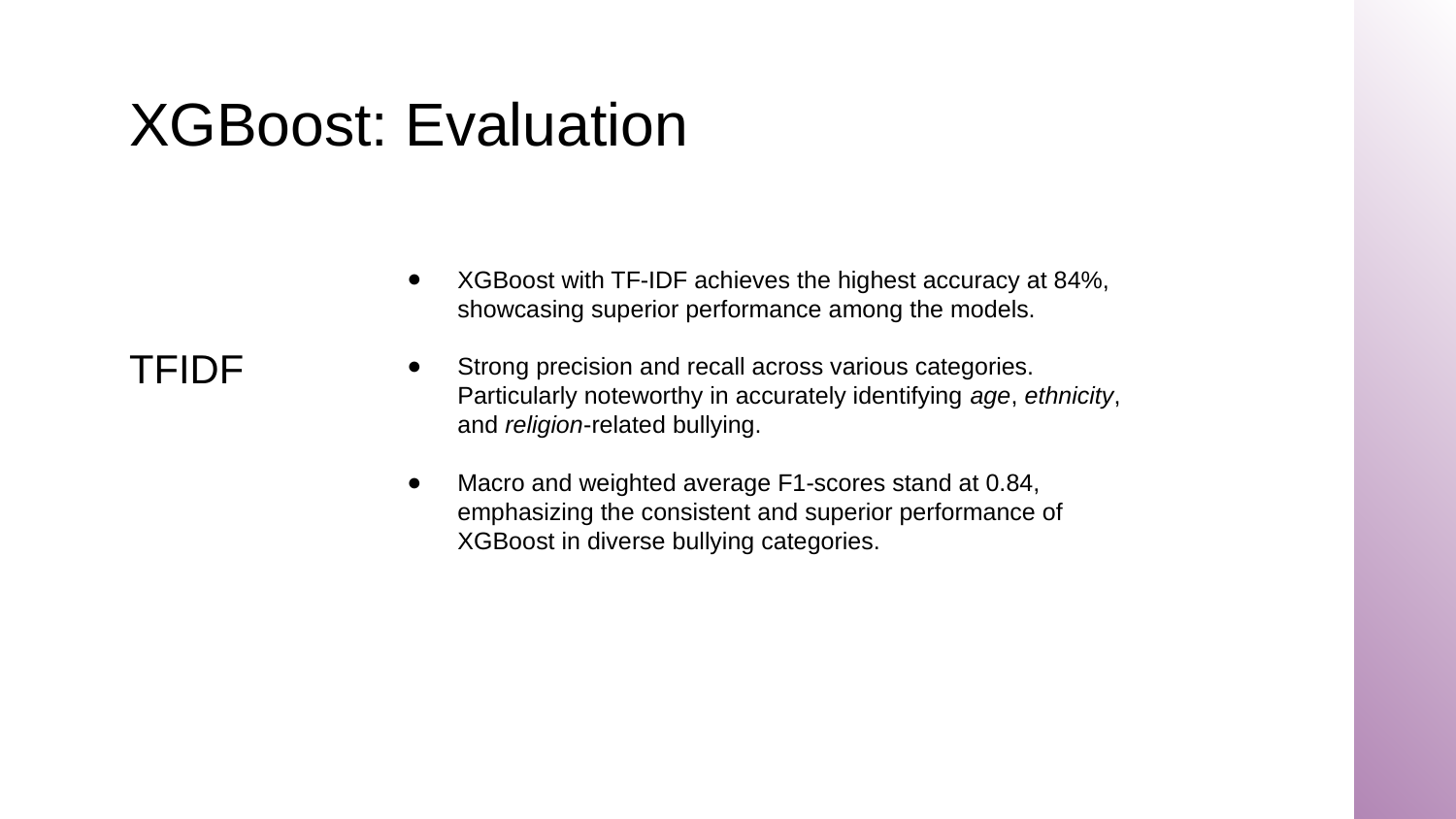

# XGBoost: Evaluation
XGBoost with TF-IDF achieves the highest accuracy at 84%, showcasing superior performance among the models.
Strong precision and recall across various categories. Particularly noteworthy in accurately identifying age, ethnicity, and religion-related bullying.
Macro and weighted average F1-scores stand at 0.84, emphasizing the consistent and superior performance of XGBoost in diverse bullying categories.
TFIDF